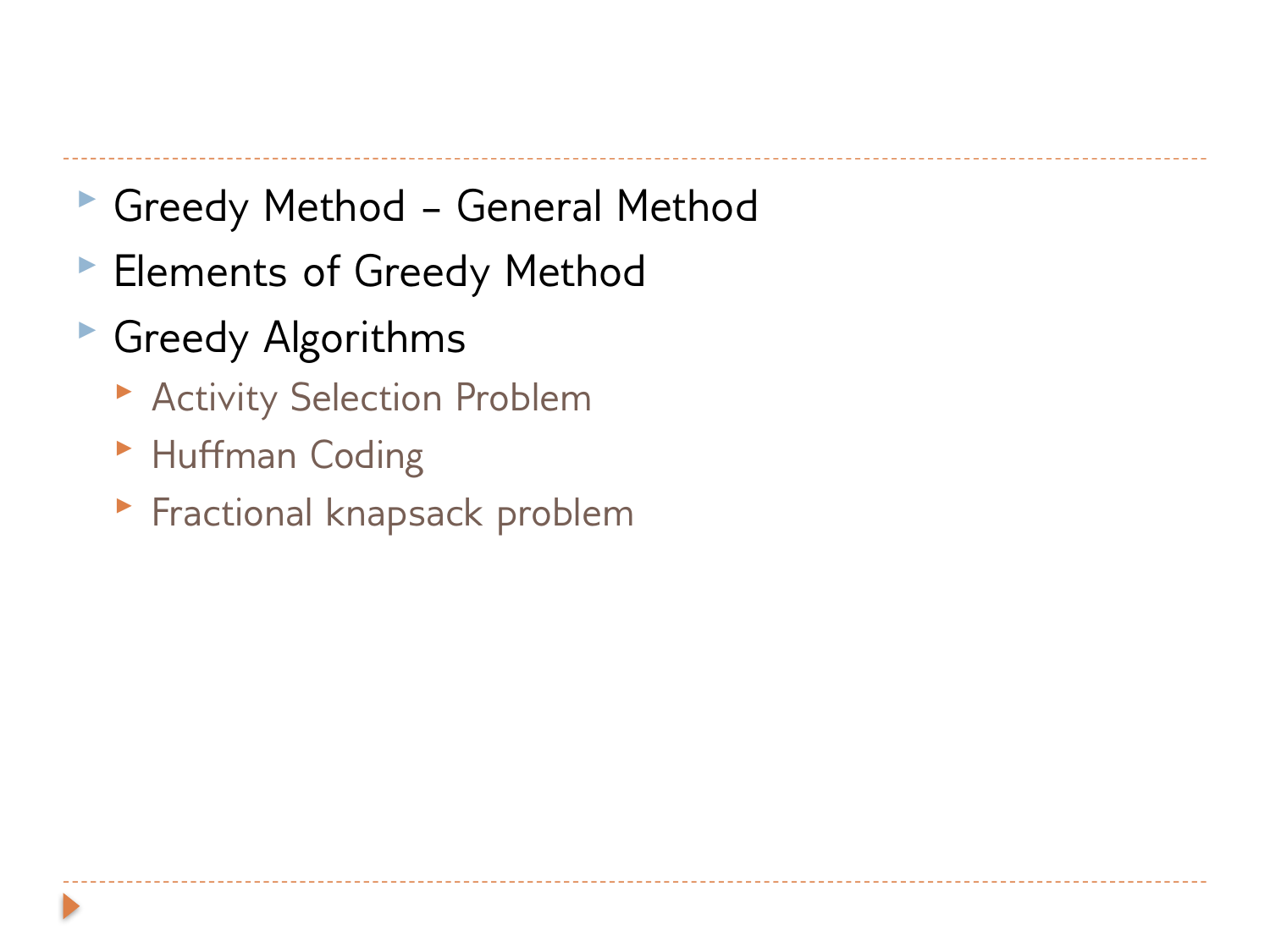

#
Greedy Method – General Method
Elements of Greedy Method
Greedy Algorithms
Activity Selection Problem
Huffman Coding
Fractional knapsack problem